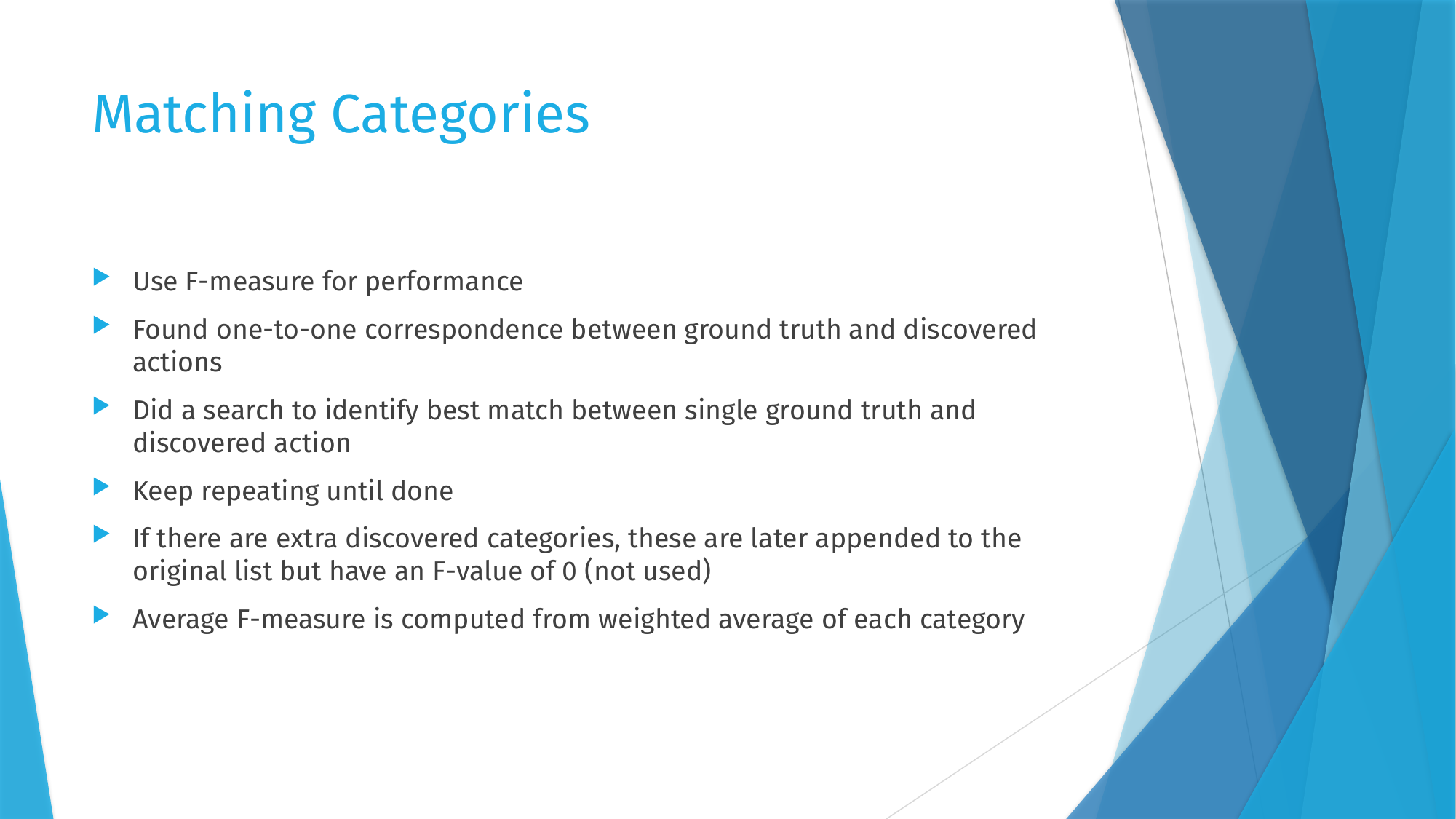

# Matching Categories
Use F-measure for performance
Found one-to-one correspondence between ground truth and discovered actions
Did a search to identify best match between single ground truth and discovered action
Keep repeating until done
If there are extra discovered categories, these are later appended to the original list but have an F-value of 0 (not used)
Average F-measure is computed from weighted average of each category